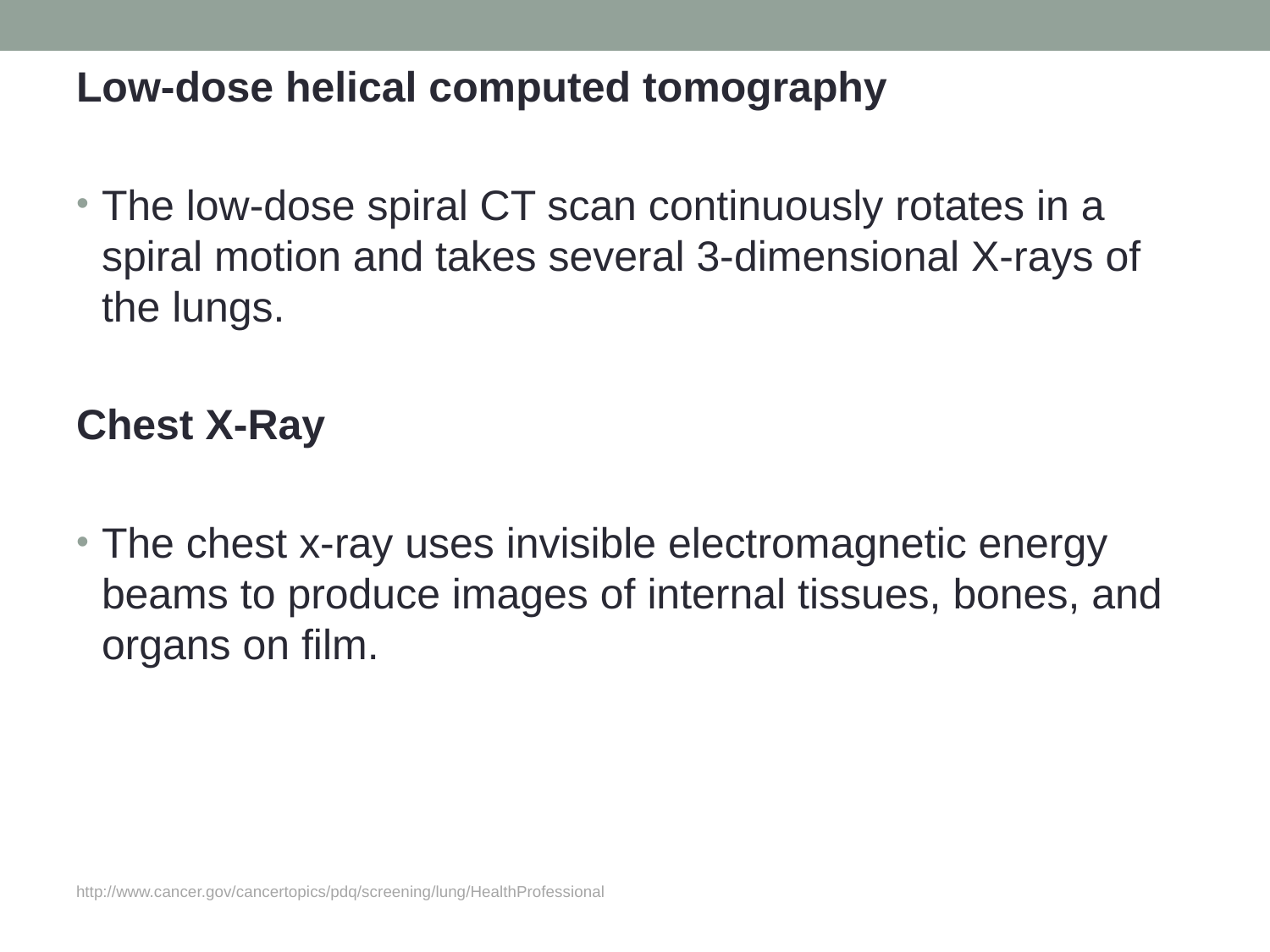

Low-dose helical computed tomography

The low-dose spiral CT scan continuously rotates in a spiral motion and takes several 3-dimensional X-rays of the lungs.

Chest X-Ray

The chest x-ray uses invisible electromagnetic energy beams to produce images of internal tissues, bones, and organs on film.

http://www.cancer.gov/cancertopics/pdq/screening/lung/HealthProfessional